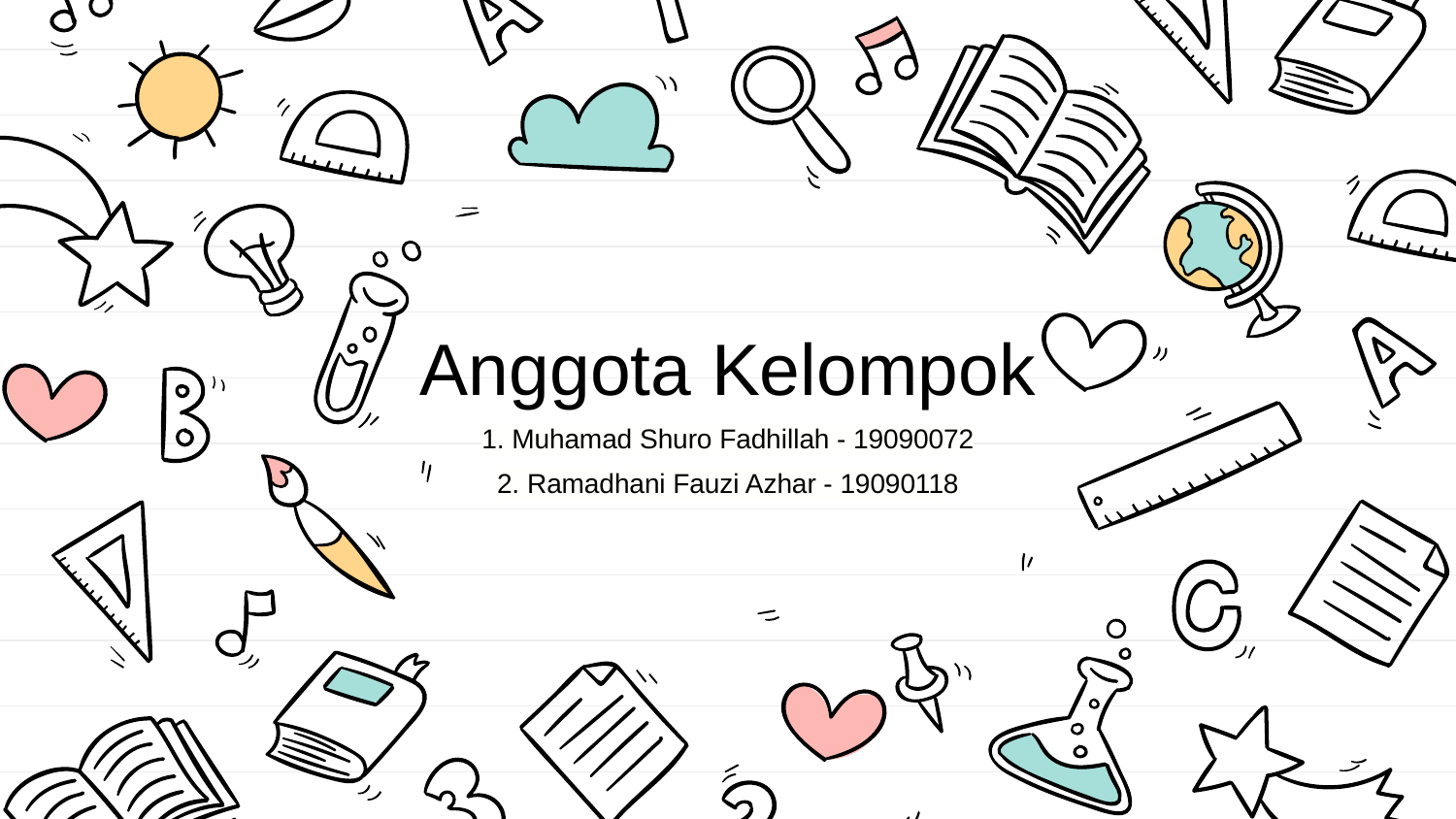

# Anggota Kelompok
1. Muhamad Shuro Fadhillah - 19090072
2. Ramadhani Fauzi Azhar - 19090118